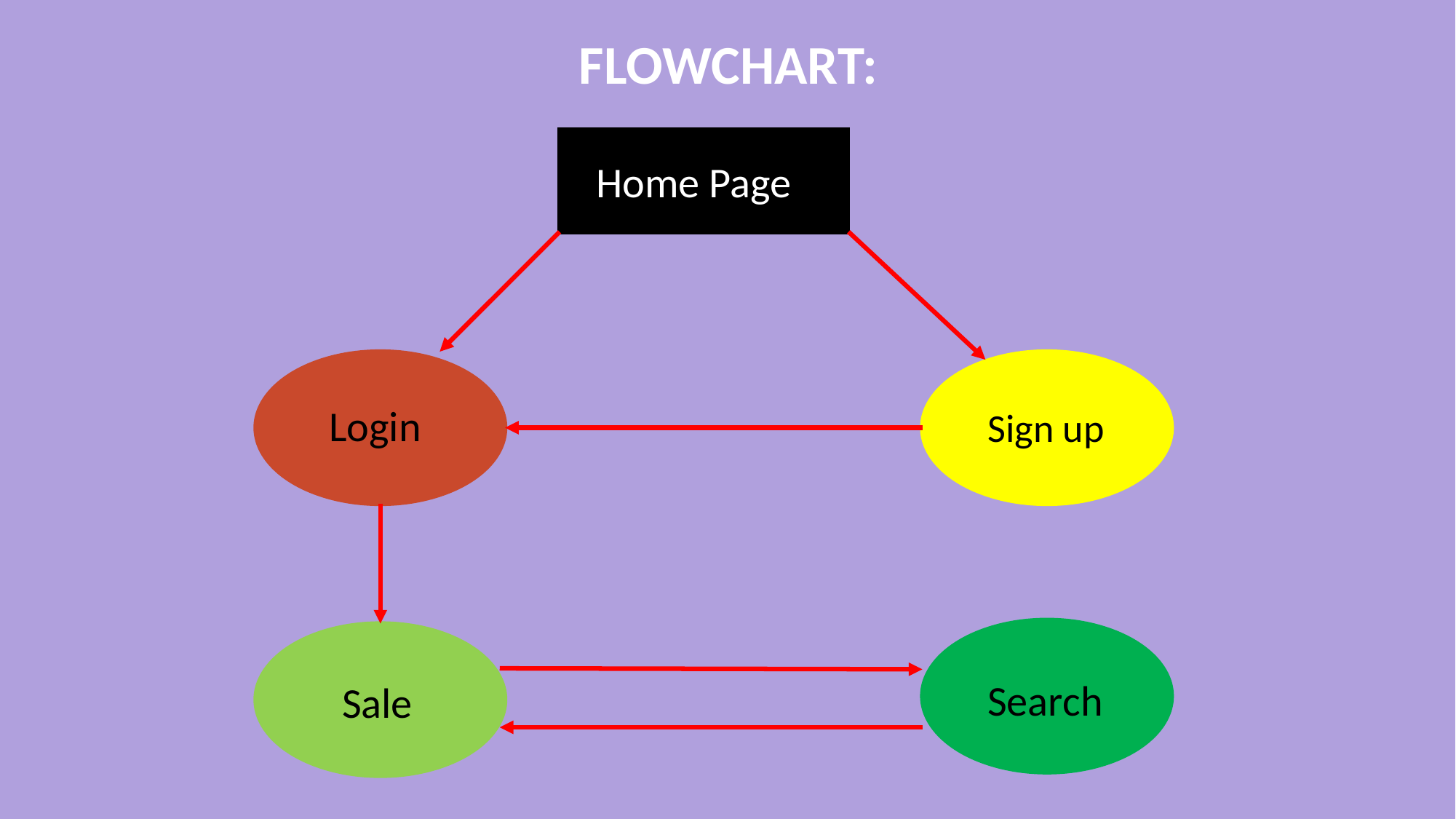

FLOWCHART:

Home Page

Login
Sign up

Search
Sale